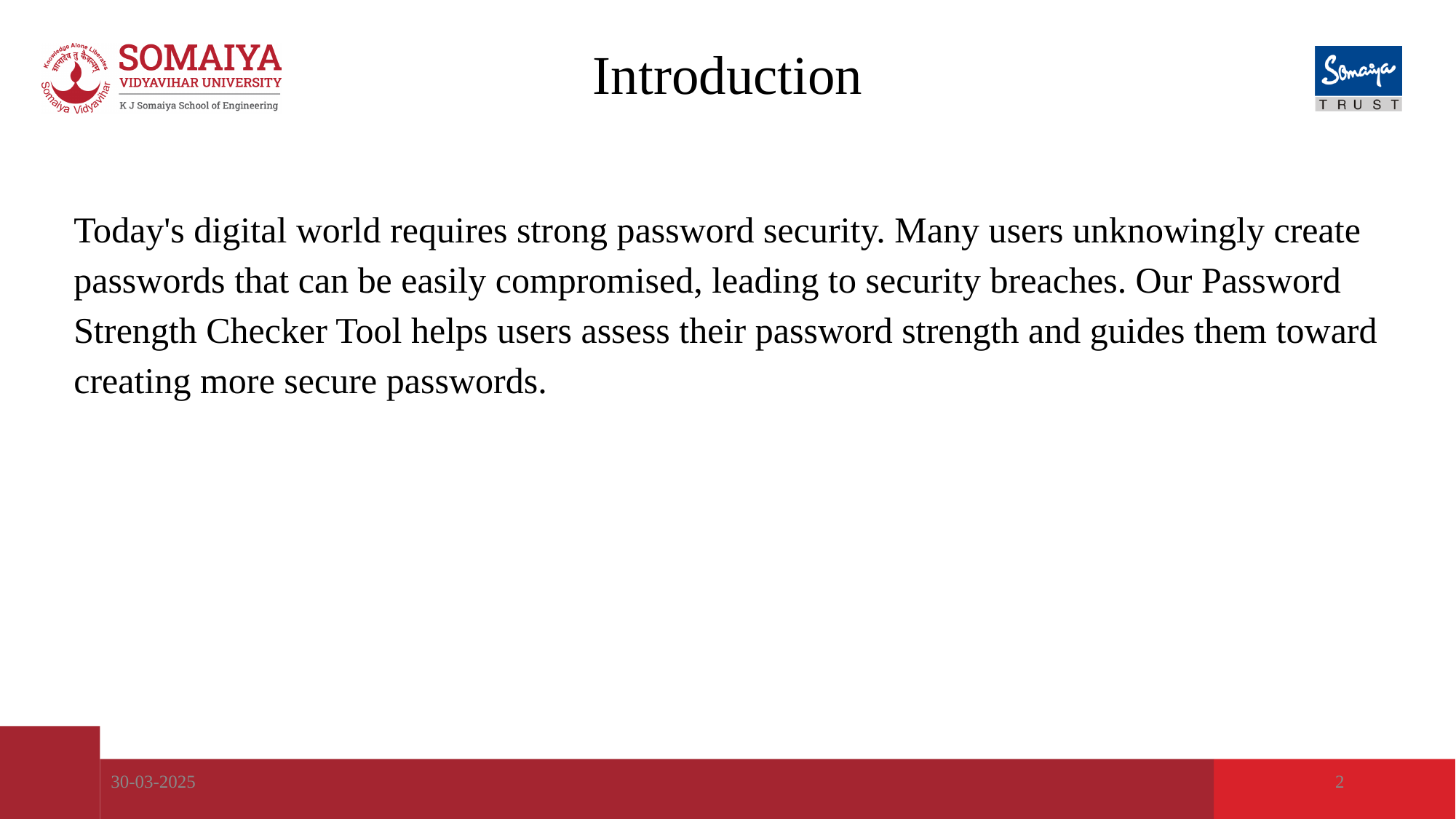

# Introduction
Today's digital world requires strong password security. Many users unknowingly create passwords that can be easily compromised, leading to security breaches. Our Password Strength Checker Tool helps users assess their password strength and guides them toward creating more secure passwords.
30-03-2025
2